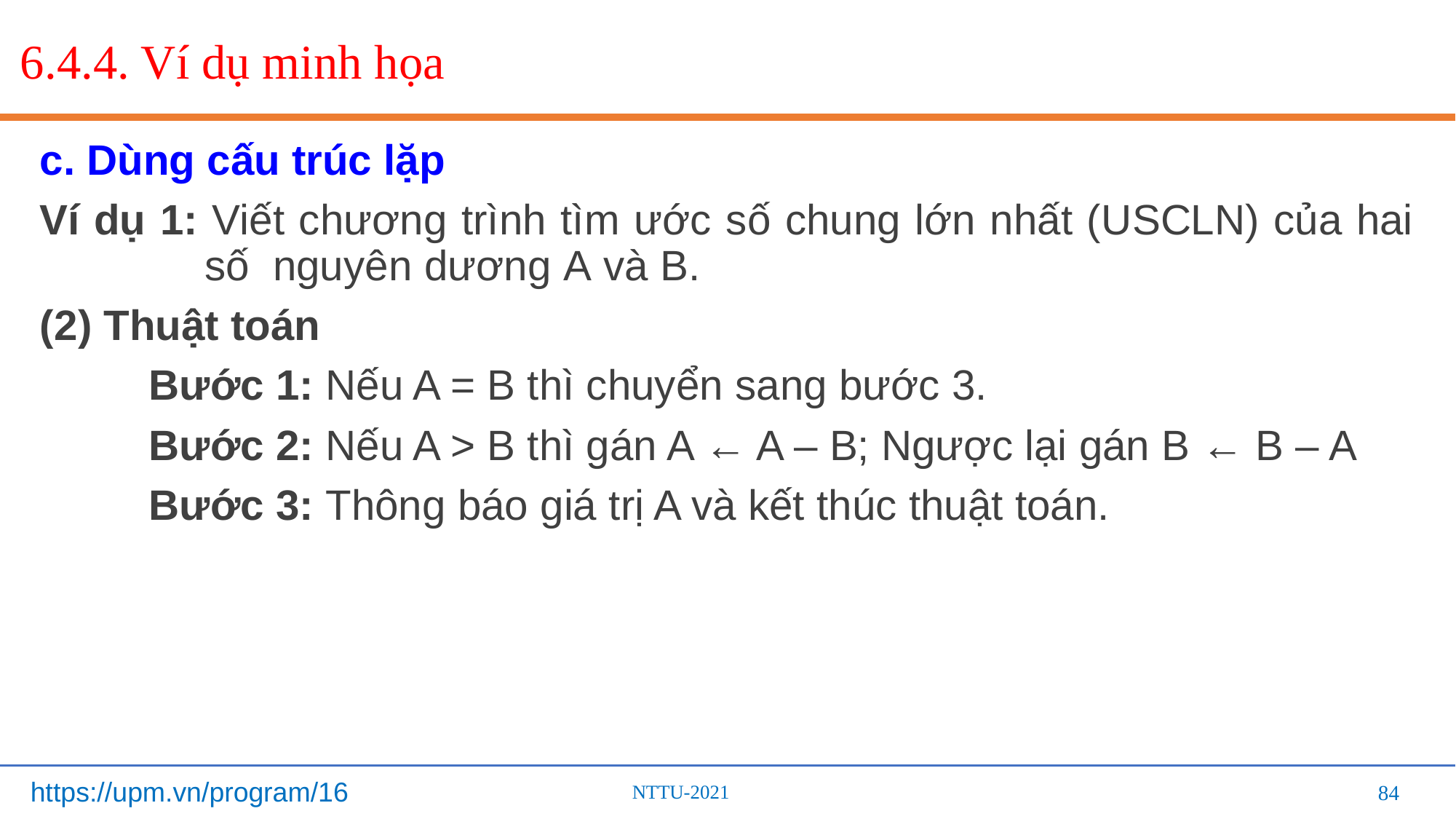

# 6.4.4. Ví dụ minh họa
c. Dùng cấu trúc lặp
Ví dụ 1: Viết chương trình tìm ước số chung lớn nhất (USCLN) của hai số  nguyên dương A và B.
(2) Thuật toán
	Bước 1: Nếu A = B thì chuyển sang bước 3.
	Bước 2: Nếu A > B thì gán A ← A – B; Ngược lại gán B ← B – A
	Bước 3: Thông báo giá trị A và kết thúc thuật toán.
84
84